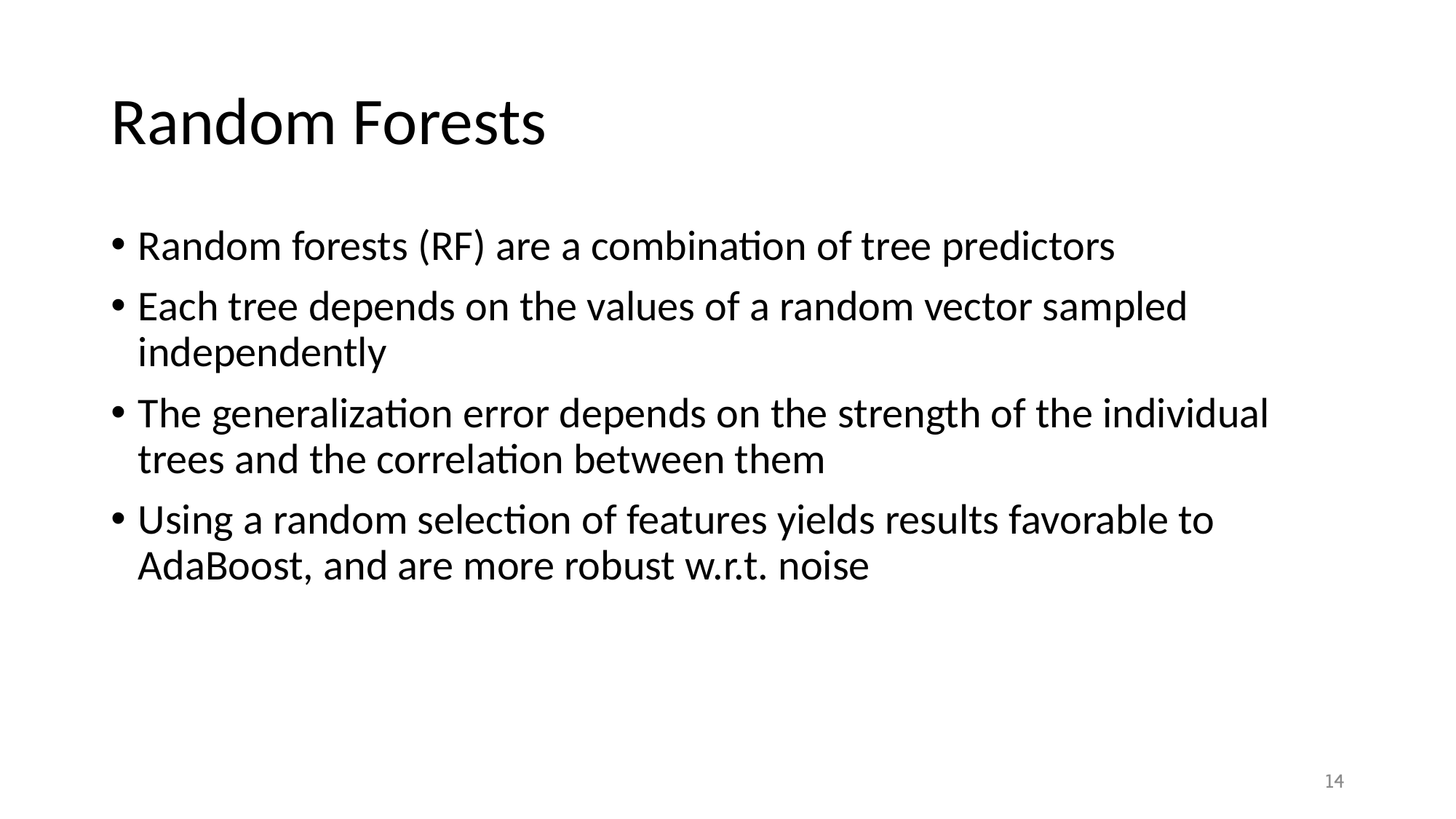

# Random Forests
Random forests (RF) are a combination of tree predictors
Each tree depends on the values of a random vector sampled independently
The generalization error depends on the strength of the individual trees and the correlation between them
Using a random selection of features yields results favorable to AdaBoost, and are more robust w.r.t. noise
14